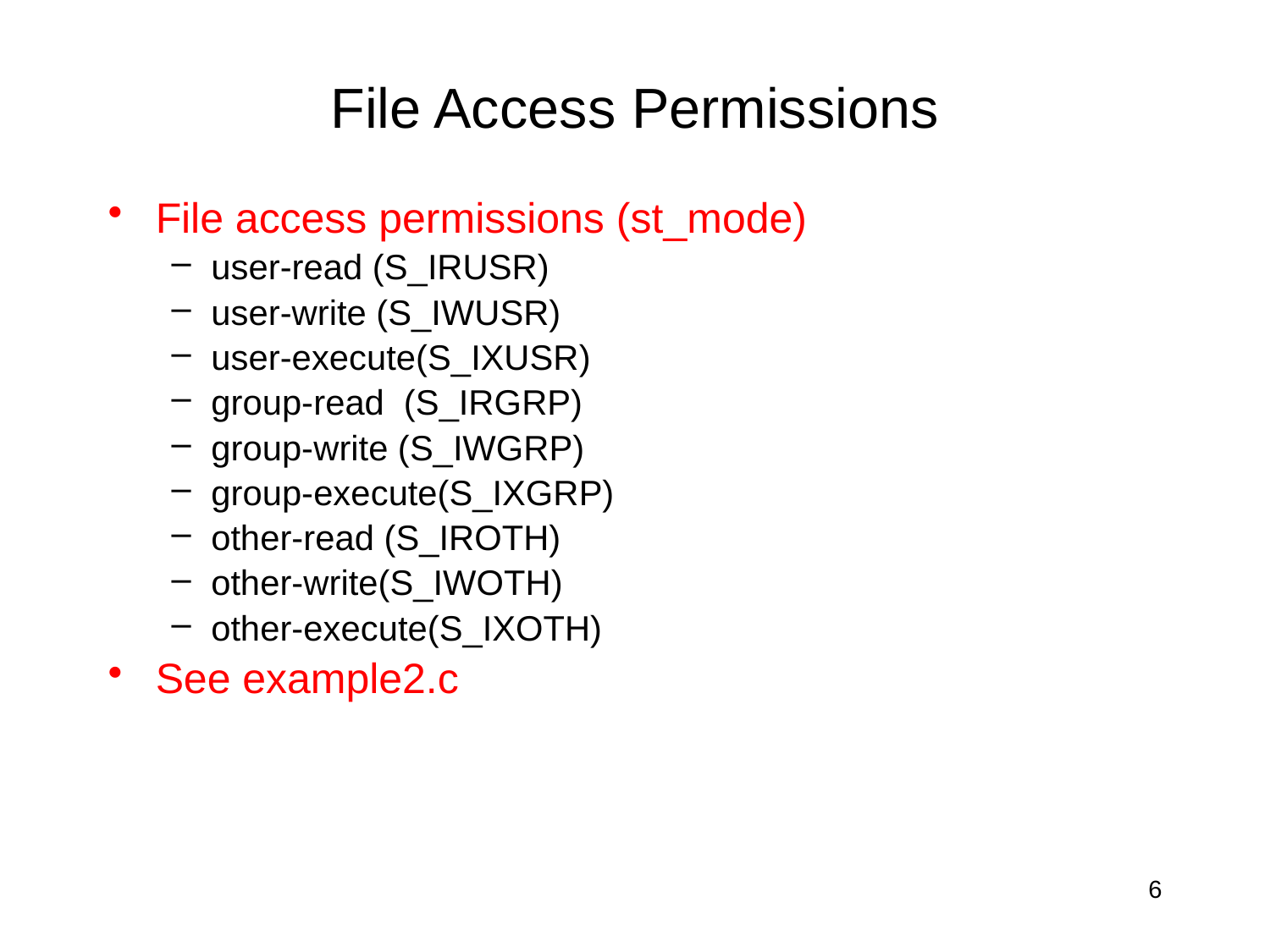

# File Access Permissions
File access permissions (st_mode)
user-read (S_IRUSR)
user-write (S_IWUSR)
user-execute(S_IXUSR)
group-read  (S_IRGRP)
group-write (S_IWGRP)
group-execute(S_IXGRP)
other-read (S_IROTH)
other-write(S_IWOTH)
other-execute(S_IXOTH)
See example2.c

6